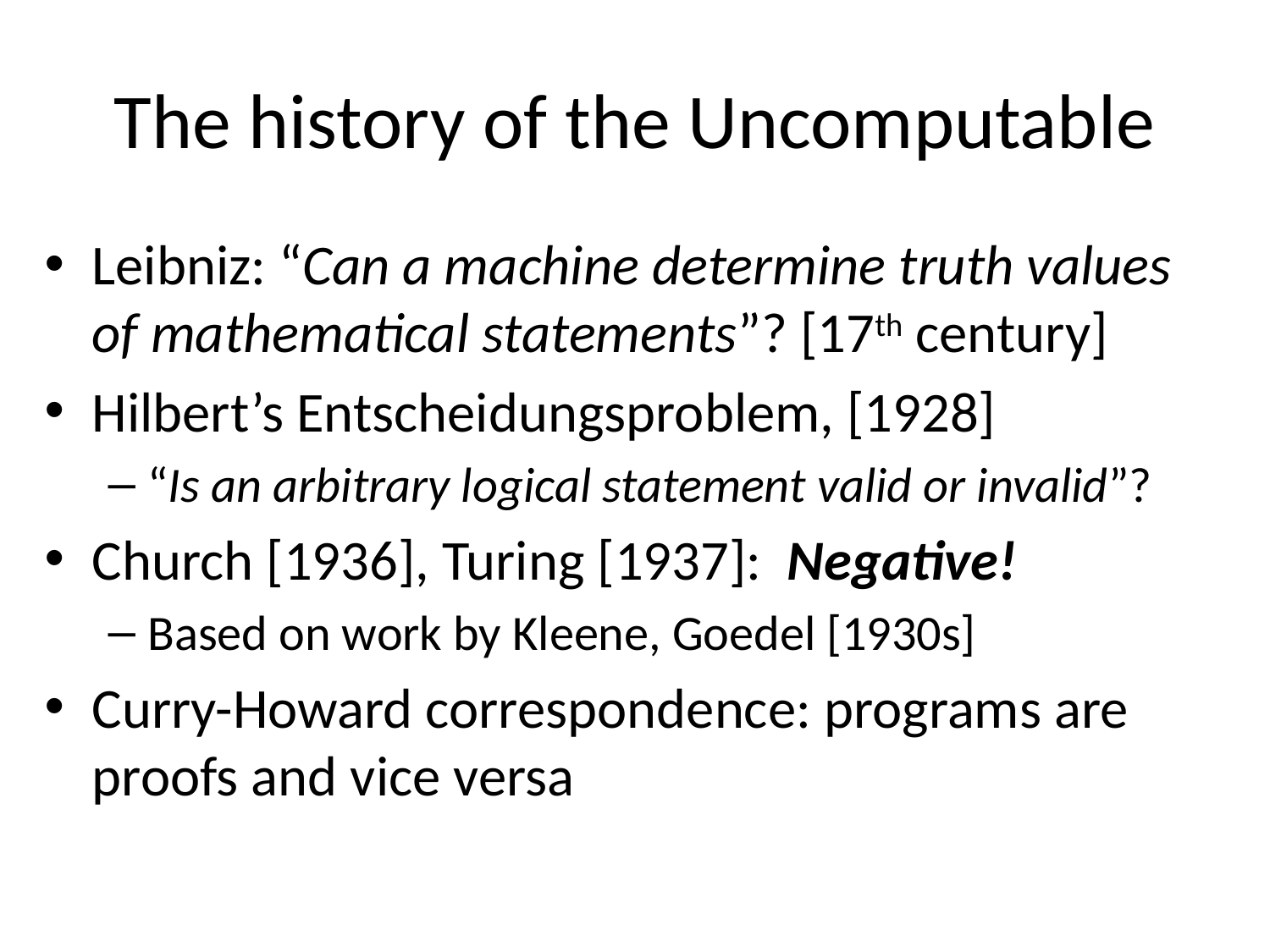

# The history of the Uncomputable
Leibniz: “Can a machine determine truth values of mathematical statements”? [17th century]
Hilbert’s Entscheidungsproblem, [1928]
“Is an arbitrary logical statement valid or invalid”?
Church [1936], Turing [1937]:  Negative!
Based on work by Kleene, Goedel [1930s]
Curry-Howard correspondence: programs are proofs and vice versa